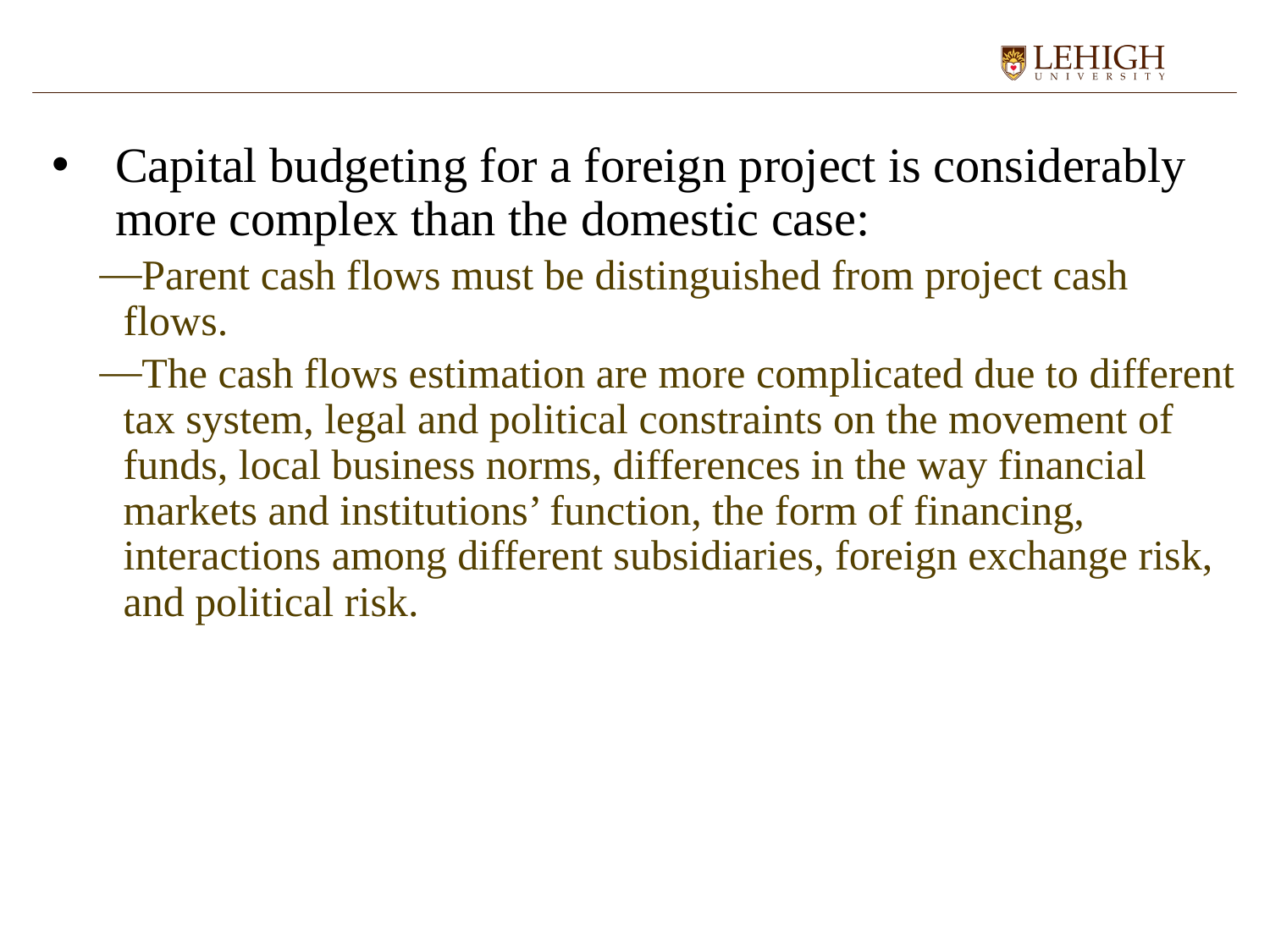

Capital budgeting for a foreign project is considerably more complex than the domestic case:
Parent cash flows must be distinguished from project cash flows.
The cash flows estimation are more complicated due to different tax system, legal and political constraints on the movement of funds, local business norms, differences in the way financial markets and institutions’ function, the form of financing, interactions among different subsidiaries, foreign exchange risk, and political risk.